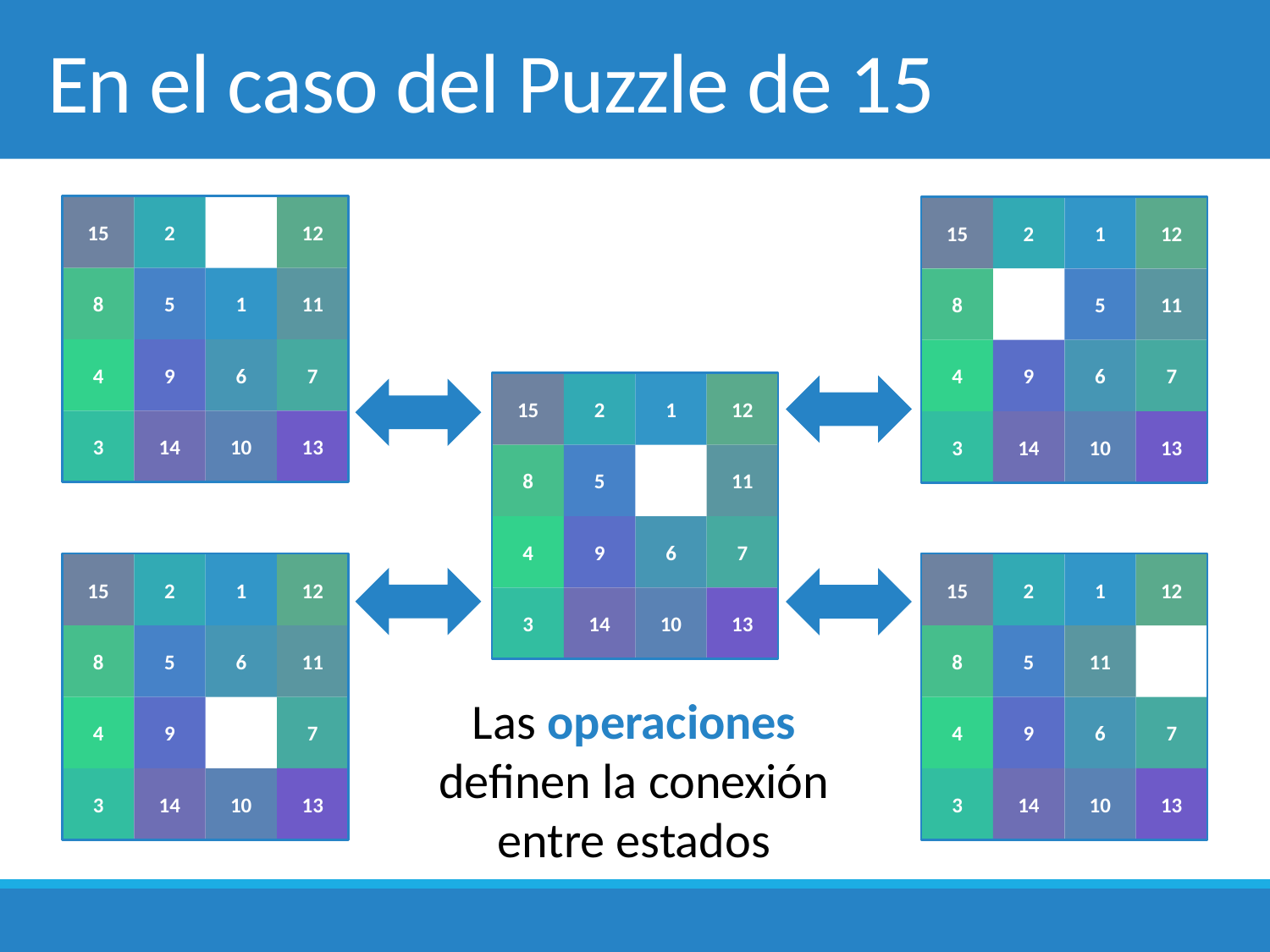

# En el caso del Puzzle de 15

15
2
12
8
5
1
11
4
9
6
7
3
14
10
13

15
2
1
12
8
5
11
4
9
6
7
3
14
10
13

15
2
1
12
8
5
11
4
9
6
7
3
14
10
13

15
2
1
12
8
5
6
11
4
9
7
3
14
10
13

15
2
1
12
8
5
11
4
9
6
7
3
14
10
13

Las operaciones definen la conexión entre estados